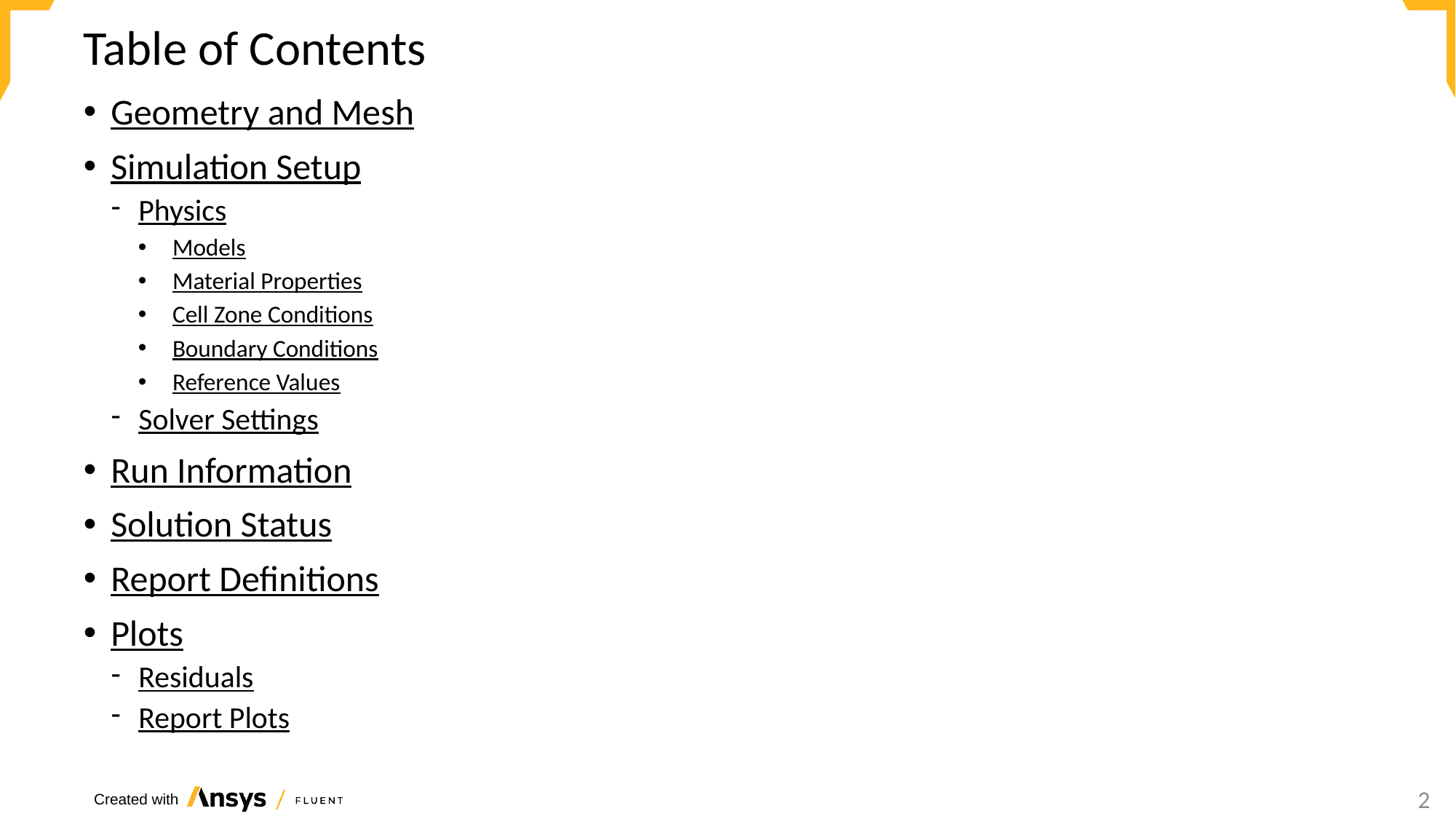

# Table of Contents
Geometry and Mesh
Simulation Setup
Physics
Models
Material Properties
Cell Zone Conditions
Boundary Conditions
Reference Values
Solver Settings
Run Information
Solution Status
Report Definitions
Plots
Residuals
Report Plots
2